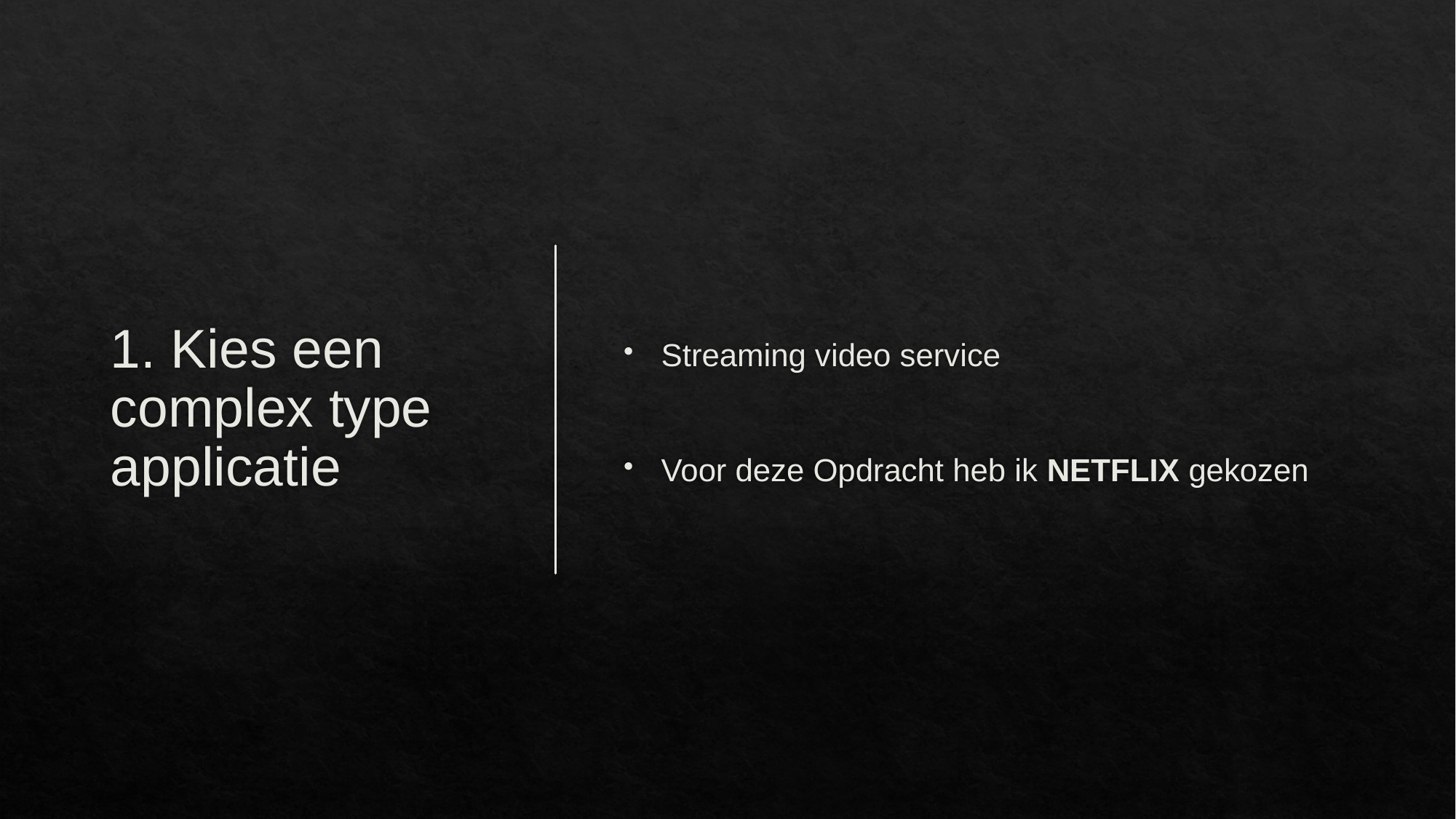

# 1. Kies een complex type applicatie
Streaming video service

Voor deze Opdracht heb ik NETFLIX gekozen